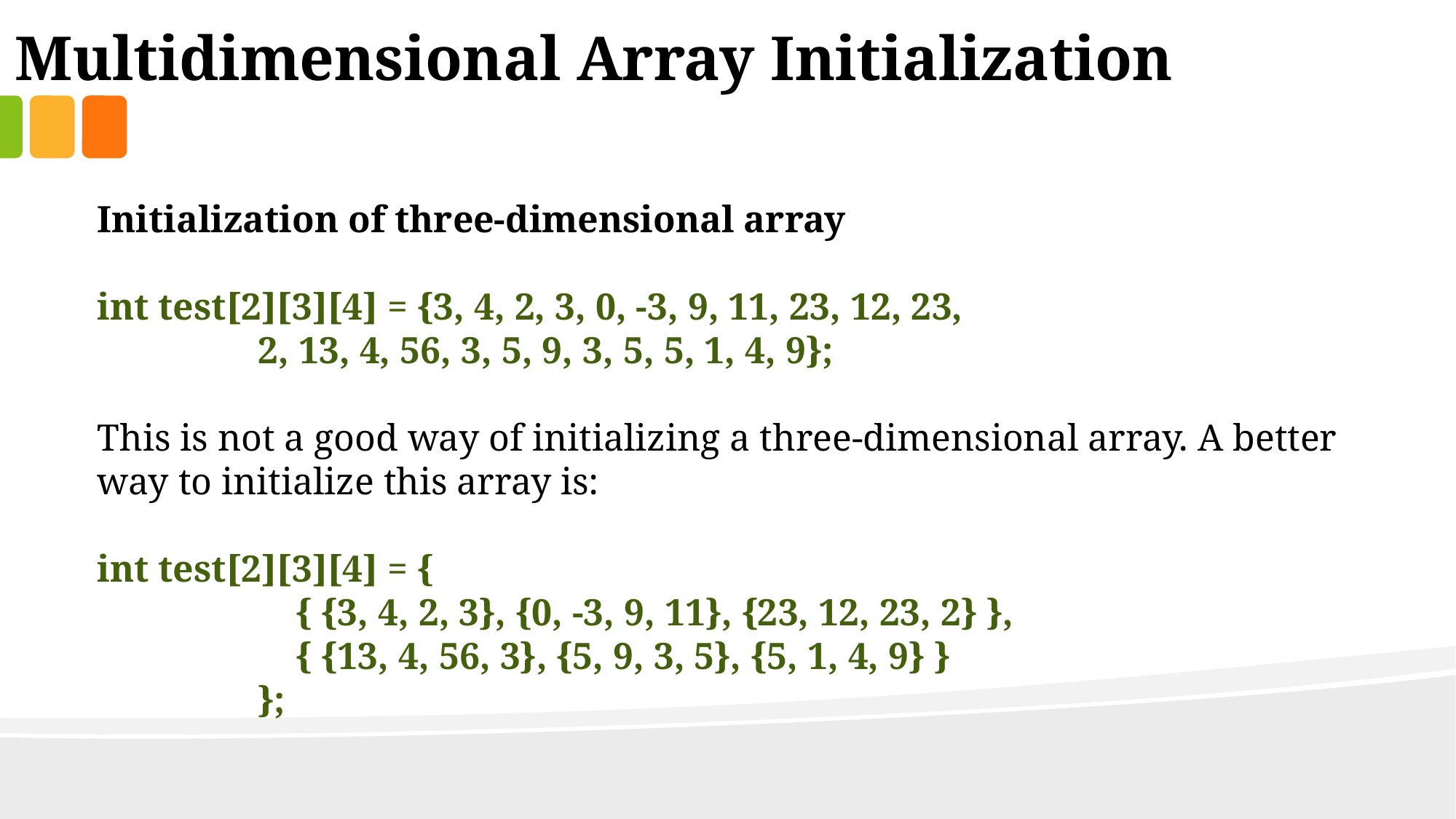

Multidimensional Array Initialization
Initialization of three-dimensional array

int test[2][3][4] = {3, 4, 2, 3, 0, -3, 9, 11, 23, 12, 23,
                 2, 13, 4, 56, 3, 5, 9, 3, 5, 5, 1, 4, 9};

This is not a good way of initializing a three-dimensional array. A better way to initialize this array is:

int test[2][3][4] = {
                     { {3, 4, 2, 3}, {0, -3, 9, 11}, {23, 12, 23, 2} },
                     { {13, 4, 56, 3}, {5, 9, 3, 5}, {5, 1, 4, 9} }
                 };